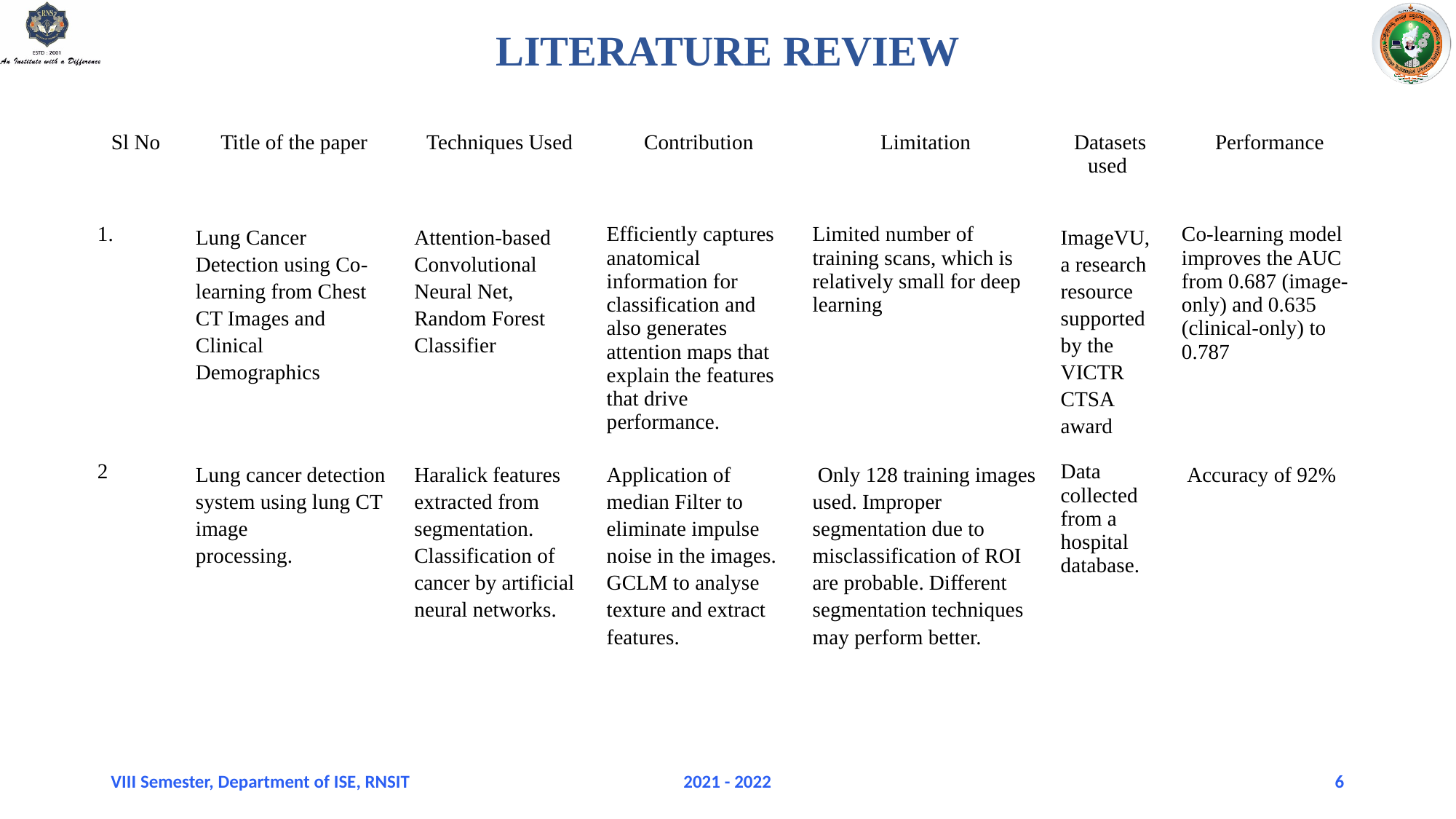

# LITERATURE REVIEW
| Sl No | Title of the paper | Techniques Used | Contribution | Limitation | Datasets used | Performance |
| --- | --- | --- | --- | --- | --- | --- |
| 1. | Lung Cancer Detection using Co-learning from Chest CT Images and Clinical Demographics | Attention-based Convolutional Neural Net, Random Forest Classifier | Efficiently captures anatomical information for classification and also generates attention maps that explain the features that drive performance. | Limited number of training scans, which is relatively small for deep learning | ImageVU, a research resource supported by the VICTR CTSA award | Co-learning model improves the AUC from 0.687 (image-only) and 0.635 (clinical-only) to 0.787 |
| 2 | Lung cancer detection system using lung CT image processing. | Haralick features extracted from segmentation. Classification of cancer by artificial neural networks. | Application of median Filter to eliminate impulse noise in the images. GCLM to analyse texture and extract features. | Only 128 training images used. Improper segmentation due to misclassification of ROI are probable. Different segmentation techniques may perform better. | Data collected from a hospital database. | Accuracy of 92% |
VIII Semester, Department of ISE, RNSIT
2021 - 2022
6